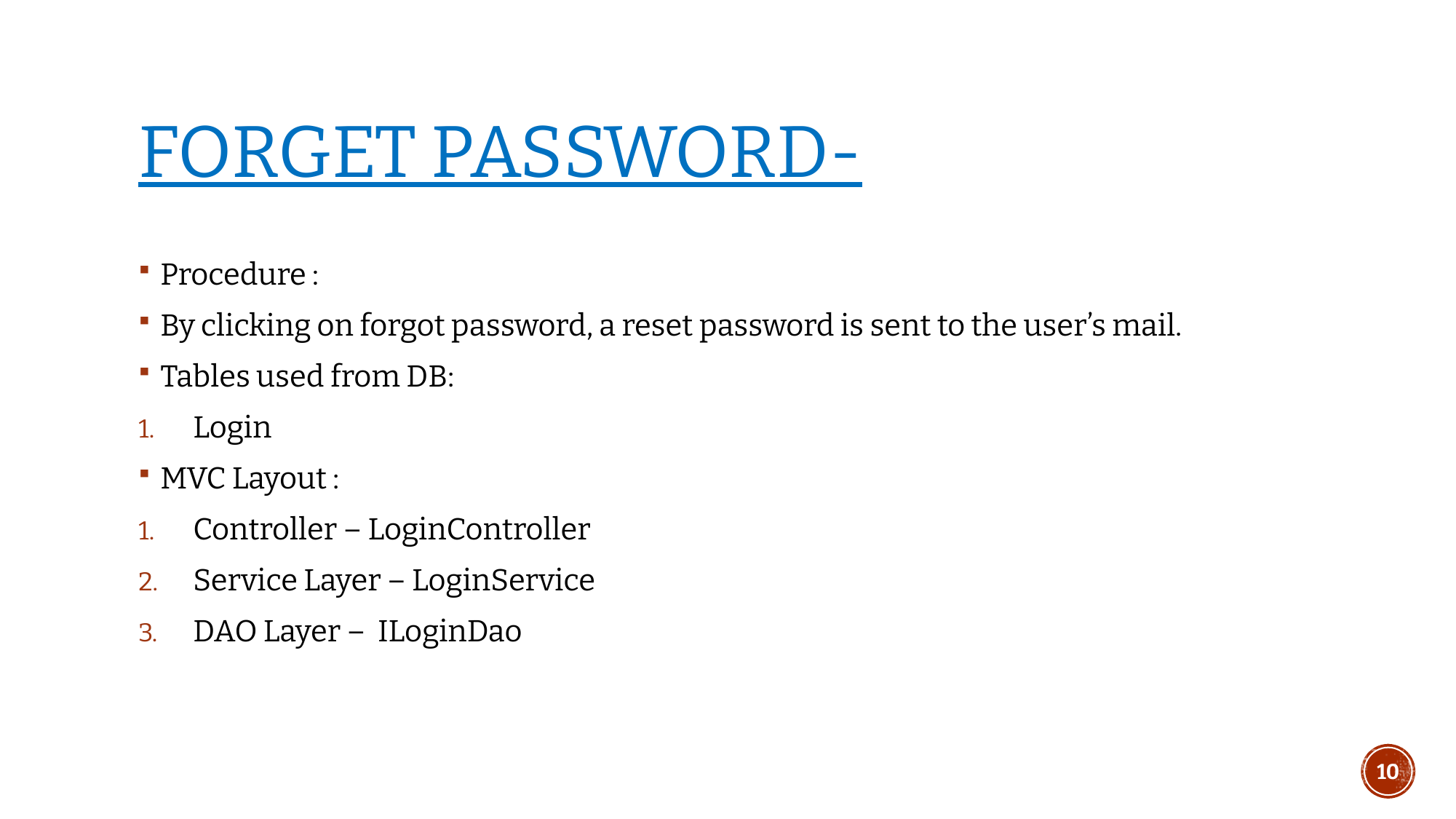

# Forget password-
Procedure :
By clicking on forgot password, a reset password is sent to the user’s mail.
Tables used from DB:
Login
MVC Layout :
Controller – LoginController
Service Layer – LoginService
DAO Layer –  ILoginDao

10